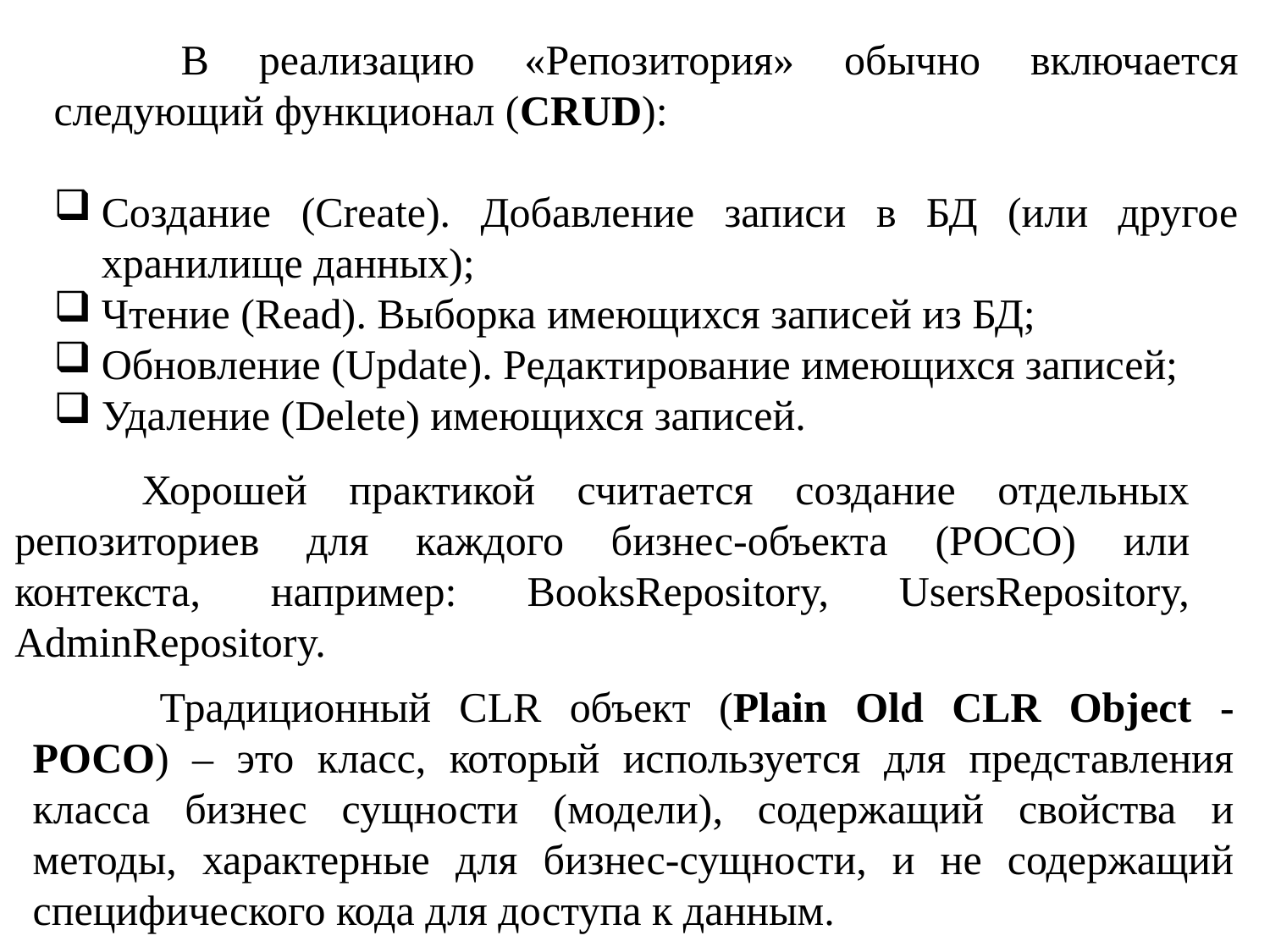

В реализацию «Репозитория» обычно включается следующий функционал (CRUD):

Создание (Create). Добавление записи в БД (или другое хранилище данных);
Чтение (Read). Выборка имеющихся записей из БД;
Обновление (Update). Редактирование имеющихся записей;
Удаление (Delete) имеющихся записей.

	Хорошей практикой считается создание отдельных репозиториев для каждого бизнес-объекта (POCO) или контекста, например: BooksRepository, UsersRepository, AdminRepository.
	Традиционный CLR объект (Plain Old CLR Object - POCO) – это класс, который используется для представления класса бизнес сущности (модели), содержащий свойства и методы, характерные для бизнес-сущности, и не содержащий специфического кода для доступа к данным.